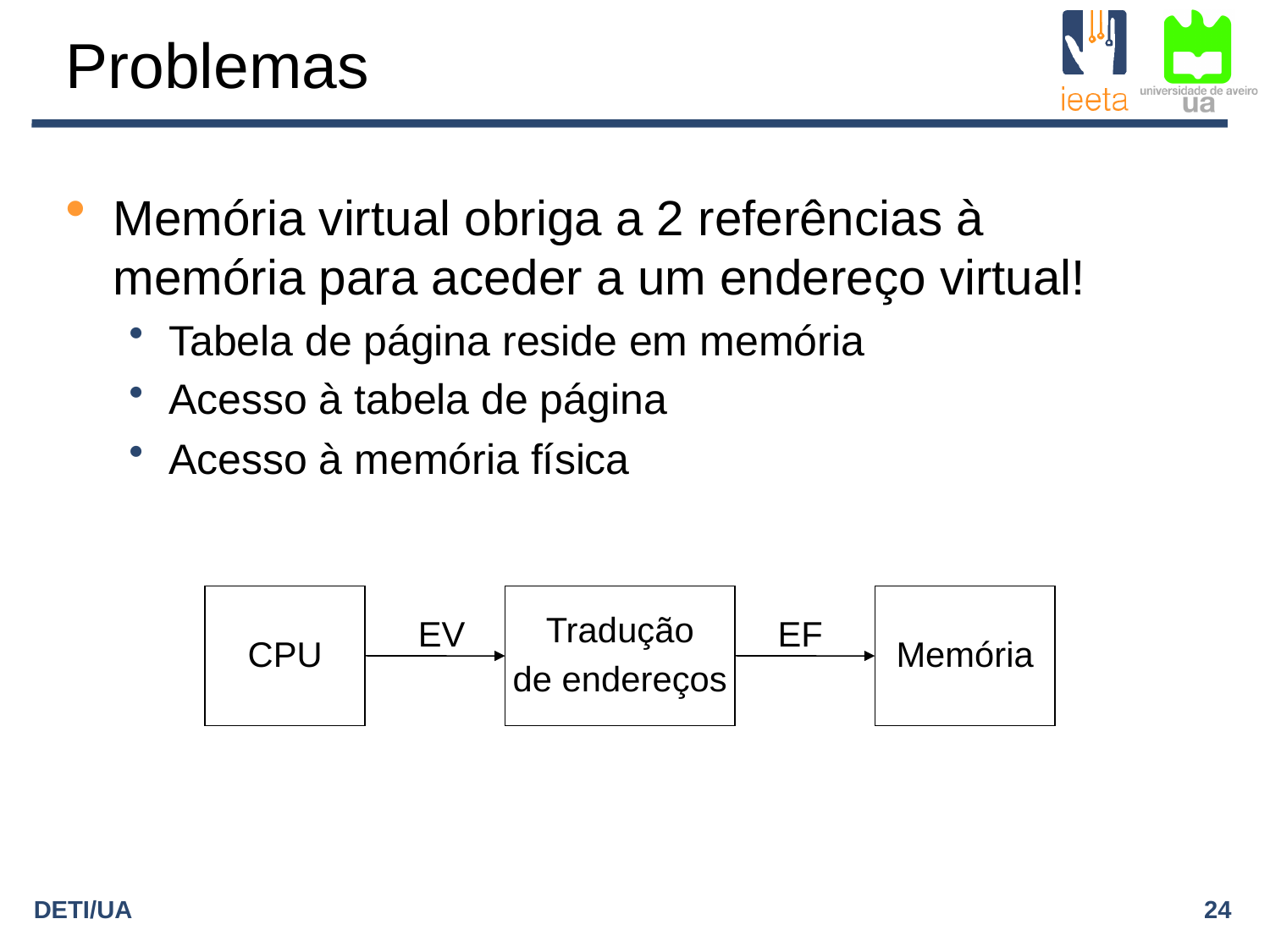

# Problemas
Memória virtual obriga a 2 referências à memória para aceder a um endereço virtual!
Tabela de página reside em memória
Acesso à tabela de página
Acesso à memória física
CPU
Tradução
de endereços
Memória
EV
EF